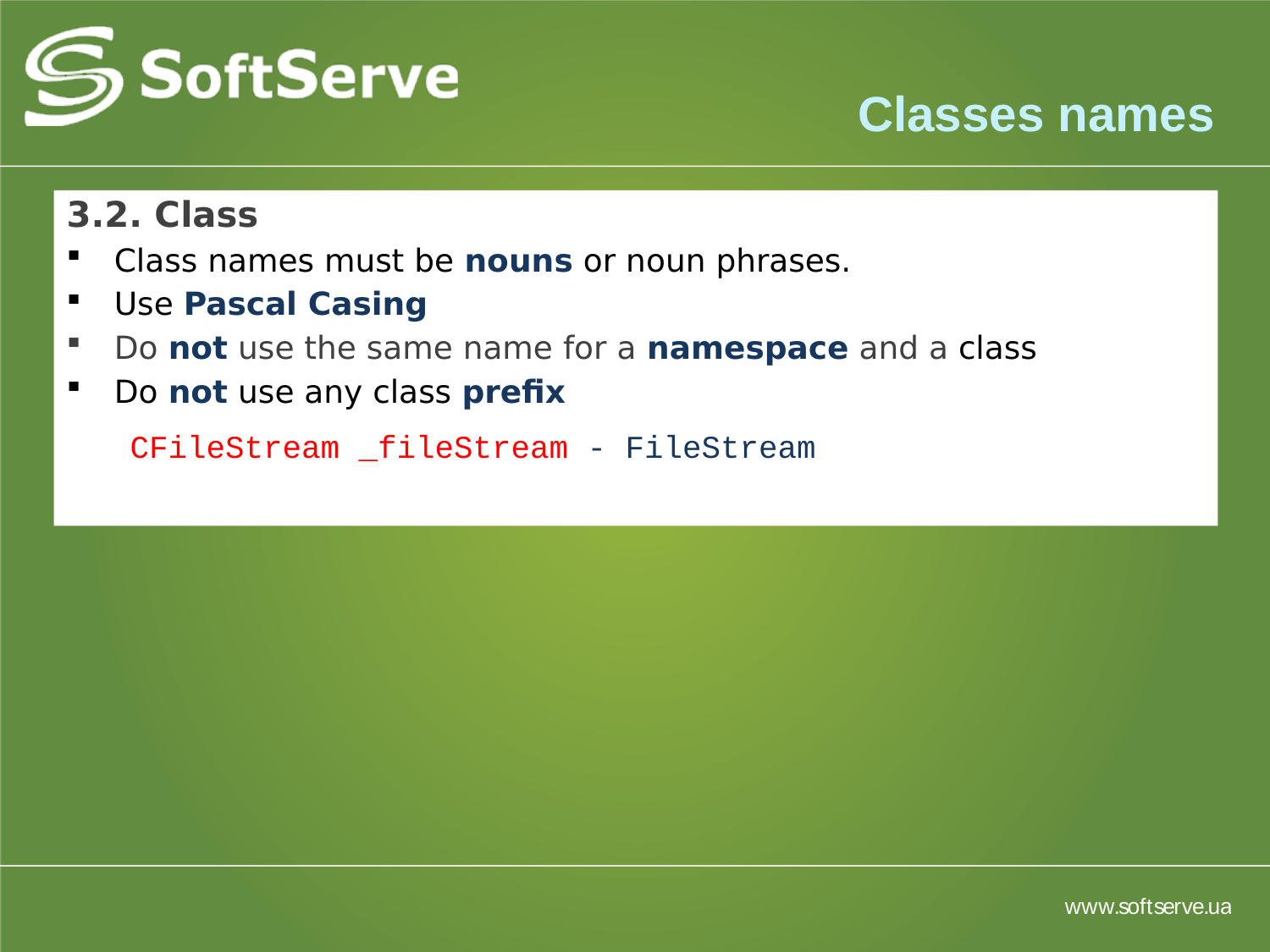

# Classes names
3.2. Class
Class names must be nouns or noun phrases.
Use Pascal Casing
Do not use the same name for a namespace and a class
Do not use any class prefix
CFileStream _fileStream - FileStream